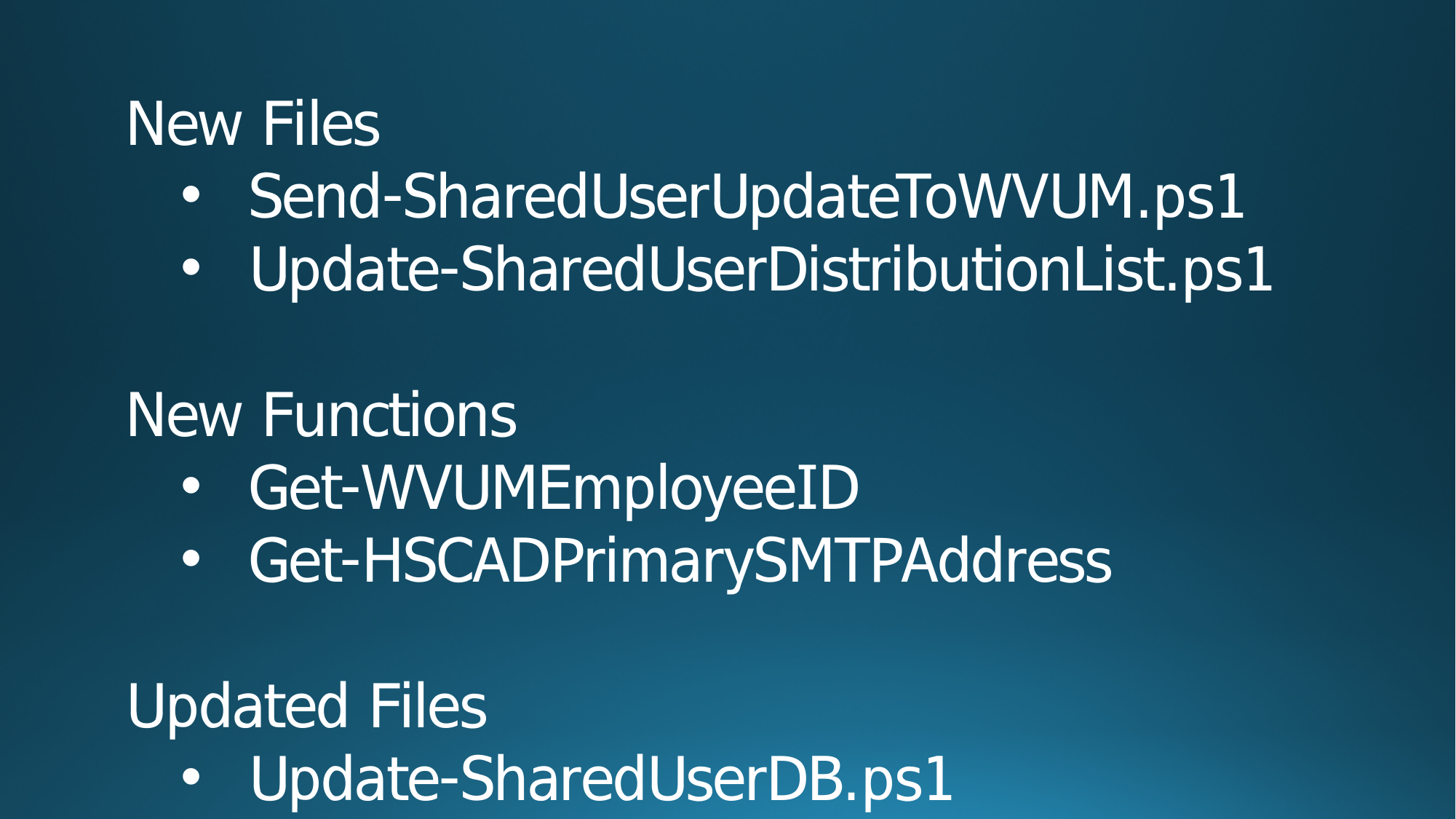

New Files
Send-SharedUserUpdateToWVUM.ps1
Update-SharedUserDistributionList.ps1

New Functions
Get-WVUMEmployeeID
Get-HSCADPrimarySMTPAddress

Updated Files
Update-SharedUserDB.ps1